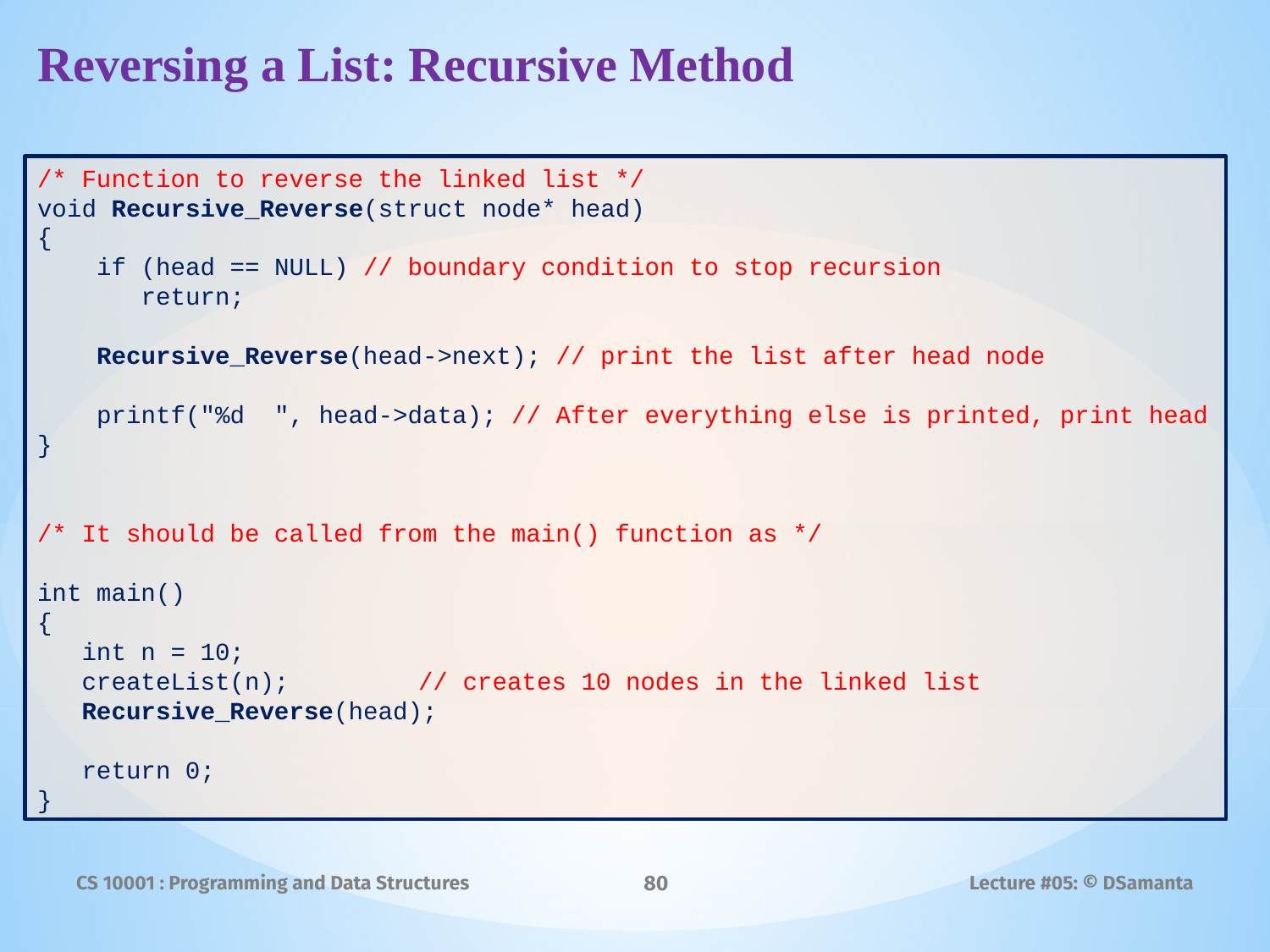

# Reversing a List: Recursive Method
/* Function to reverse the linked list */
void Recursive_Reverse(struct node* head)
{
    if (head == NULL) // boundary condition to stop recursion
       return;

    Recursive_Reverse(head->next); // print the list after head node

    printf("%d  ", head->data); // After everything else is printed, print head
}

/* It should be called from the main() function as */

int main()
{
   int n = 10;
   createList(n); 	// creates 10 nodes in the linked list
   Recursive_Reverse(head);

   return 0;
}
CS 10001 : Programming and Data Structures
80
Lecture #05: © DSamanta